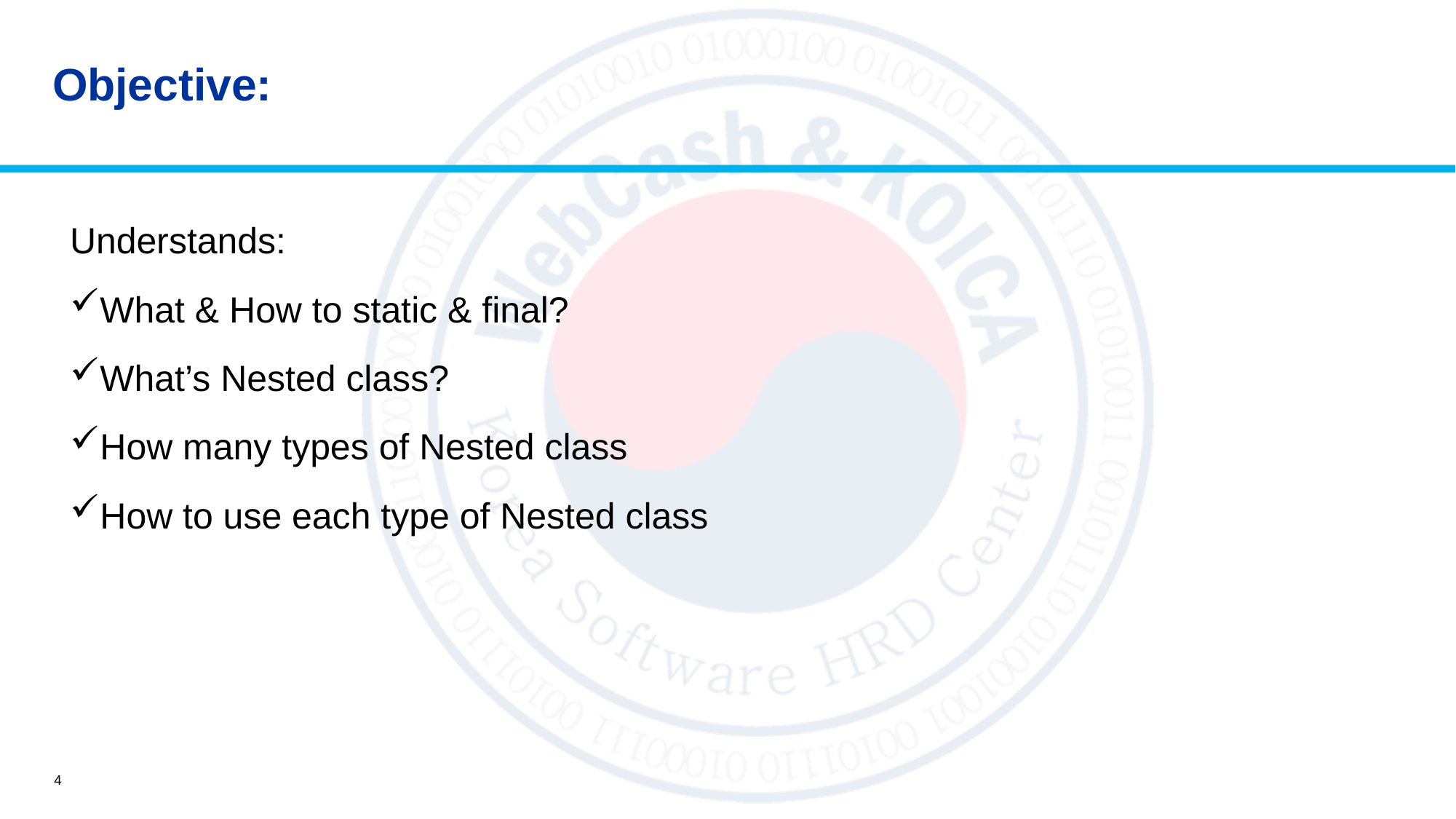

# Objective:
Understands:
What & How to static & final?
What’s Nested class?
How many types of Nested class
How to use each type of Nested class
4